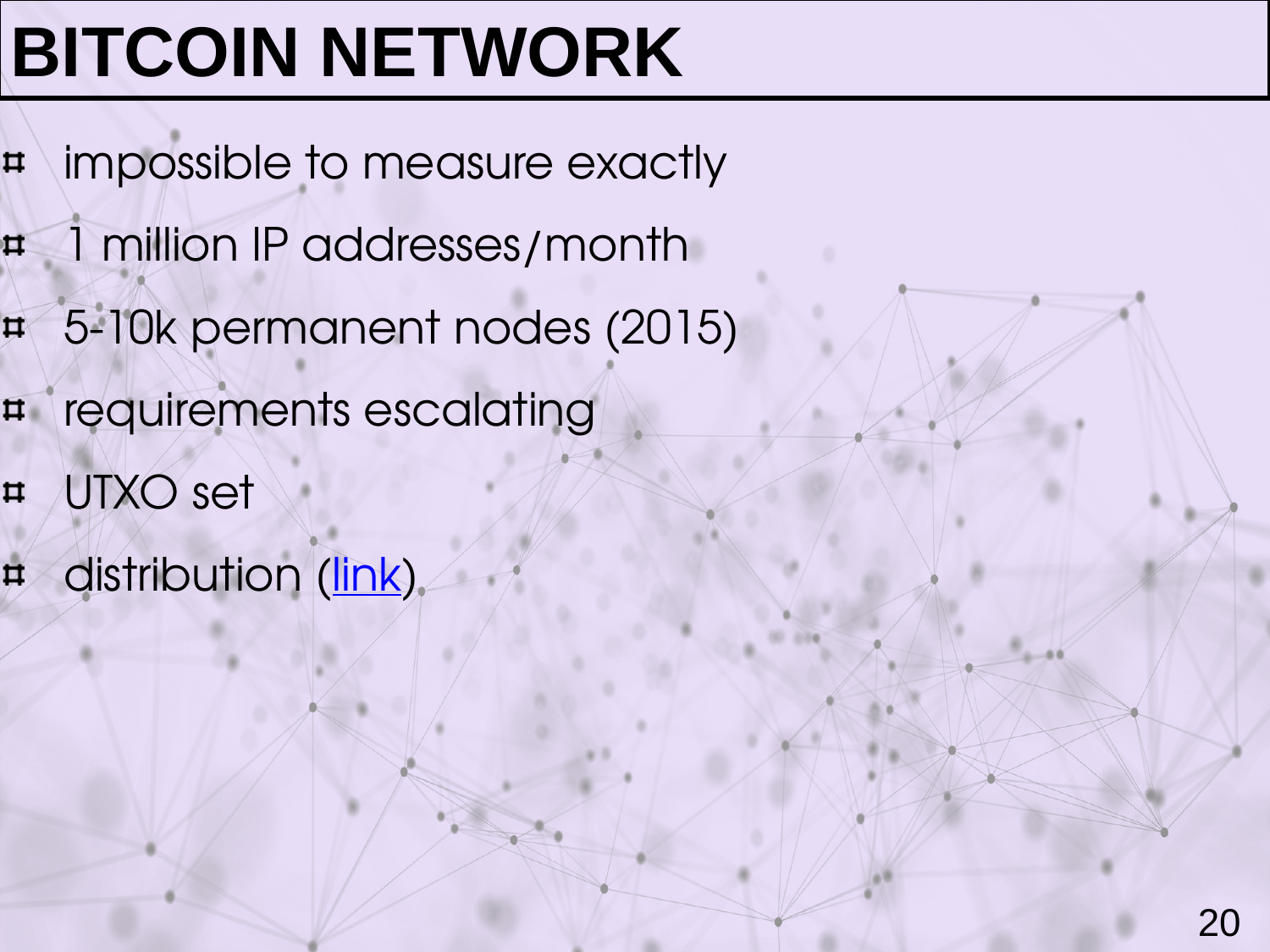

Bitcoin network
impossible to measure exactly
1 million IP addresses/month
5-10k permanent nodes (2015)
requirements escalating
UTXO set
distribution (link)
20